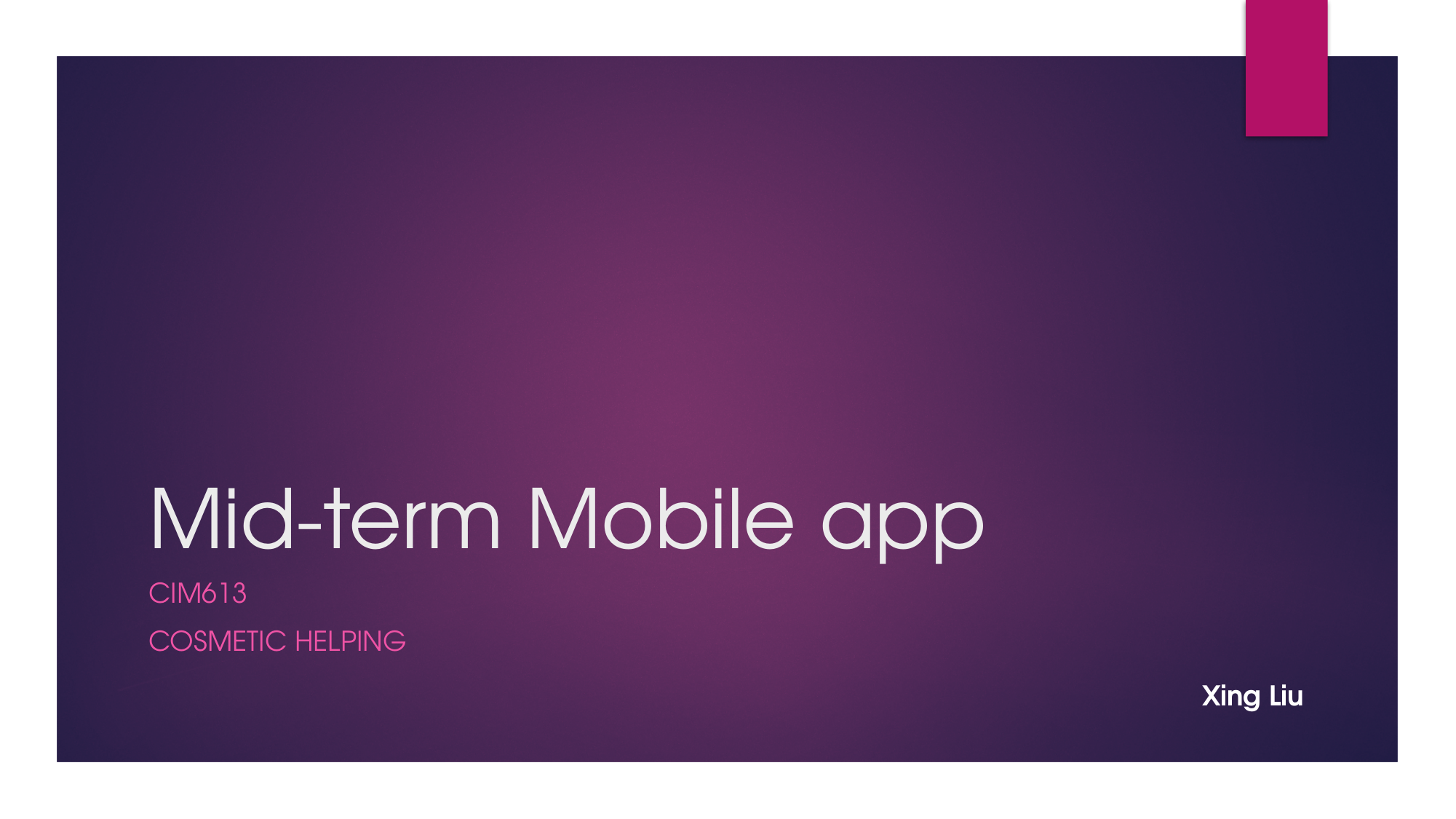

# Mid-term Mobile app
Cim613
Cosmetic helping
Xing Liu